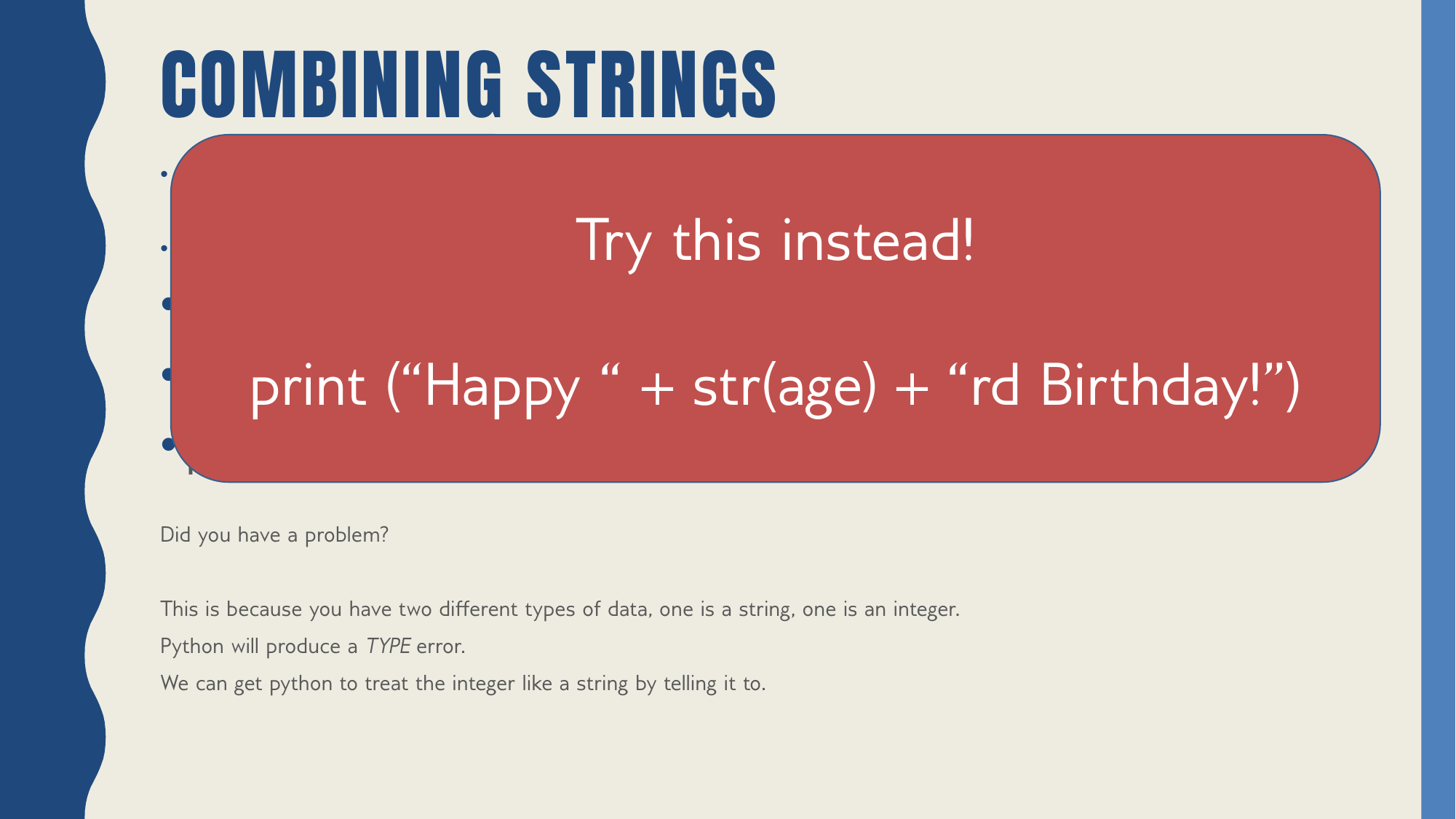

# Combining strings
Try this instead!

print (“Happy “ + str(age) + “rd Birthday!”)
Different data types don’t combine very well.

Try this!
age = 23
message = “Happy “ + age + “rd Birthday!”
print message

Did you have a problem?

This is because you have two different types of data, one is a string, one is an integer.
Python will produce a TYPE error.
We can get python to treat the integer like a string by telling it to.